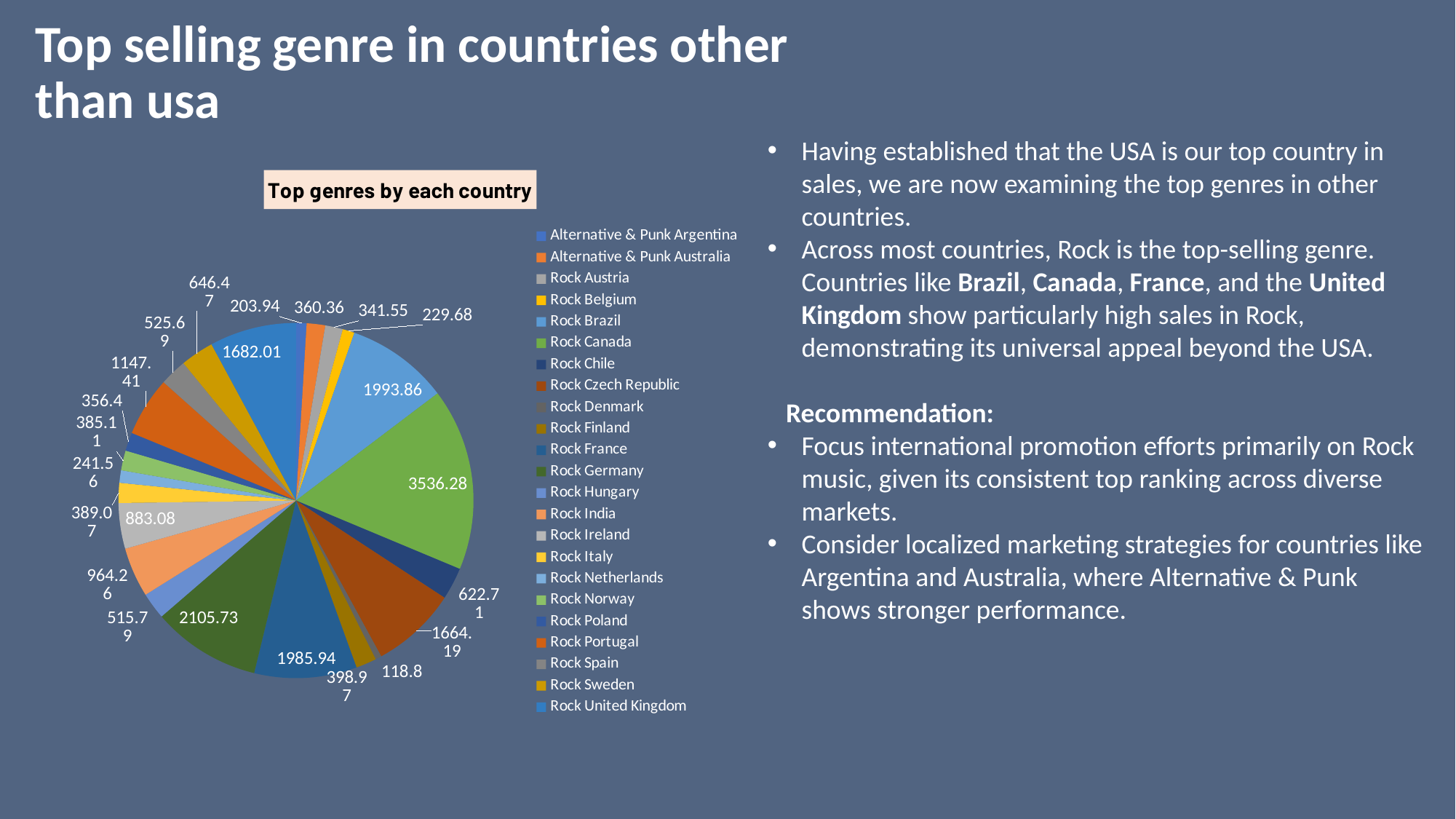

# Top selling genre in countries other than usa
Having established that the USA is our top country in sales, we are now examining the top genres in other countries.
Across most countries, Rock is the top-selling genre. Countries like Brazil, Canada, France, and the United Kingdom show particularly high sales in Rock, demonstrating its universal appeal beyond the USA.

   Recommendation:
Focus international promotion efforts primarily on Rock music, given its consistent top ranking across diverse markets.
Consider localized marketing strategies for countries like Argentina and Australia, where Alternative & Punk shows stronger performance.

### Chart: Top genres by each country

| Category | Total |
|---|---|
| Argentina | 203.94 |
| Australia | 360.36 |
| Austria | 341.55 |
| Belgium | 229.68 |
| Brazil | 1993.86 |
| Canada | 3536.28 |
| Chile | 622.71 |
| Czech Republic | 1664.19 |
| Denmark | 118.8 |
| Finland | 398.97 |
| France | 1985.94 |
| Germany | 2105.73 |
| Hungary | 515.79 |
| India | 964.26 |
| Ireland | 883.08 |
| Italy | 389.07 |
| Netherlands | 241.56 |
| Norway | 385.11 |
| Poland | 356.4 |
| Portugal | 1147.41 |
| Spain | 525.69 |
| Sweden | 646.47 |
| United Kingdom | 1682.01 |